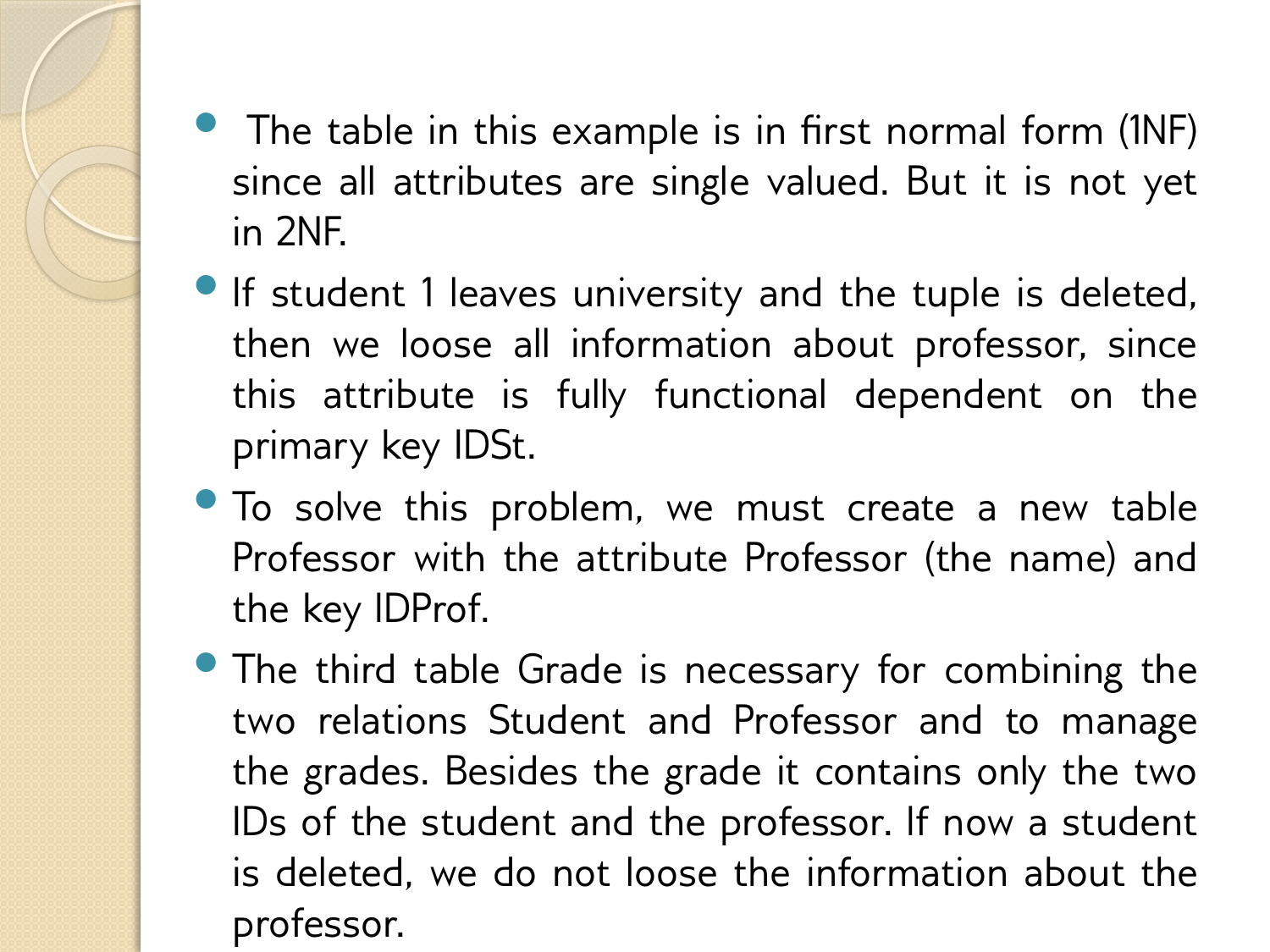

The table in this example is in first normal form (1NF) since all attributes are single valued. But it is not yet in 2NF.
If student 1 leaves university and the tuple is deleted, then we loose all information about professor, since this attribute is fully functional dependent on the primary key IDSt.
To solve this problem, we must create a new table Professor with the attribute Professor (the name) and the key IDProf.
The third table Grade is necessary for combining the two relations Student and Professor and to manage the grades. Besides the grade it contains only the two IDs of the student and the professor. If now a student is deleted, we do not loose the information about the professor.